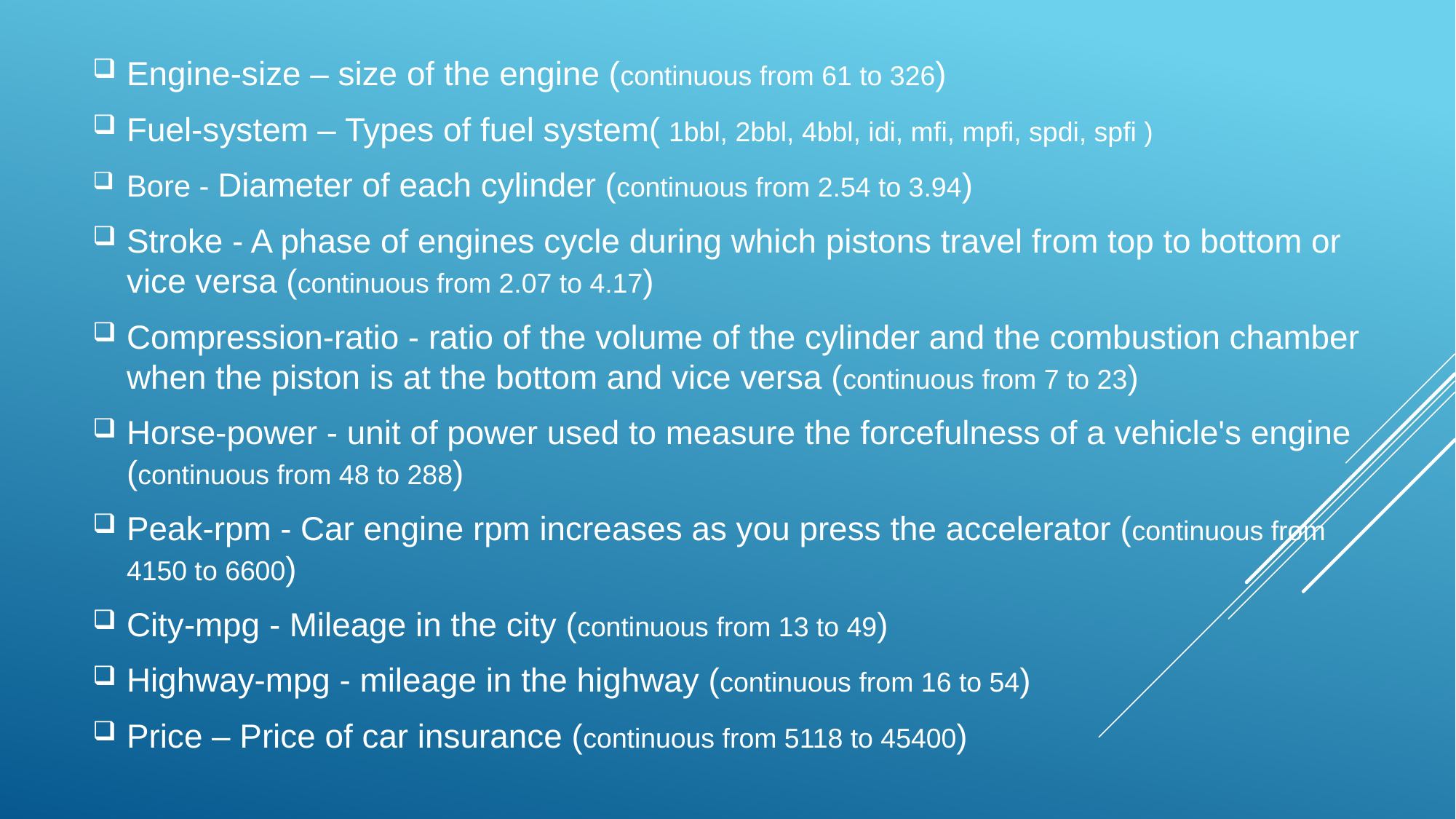

Engine-size – size of the engine (continuous from 61 to 326)
Fuel-system – Types of fuel system( 1bbl, 2bbl, 4bbl, idi, mfi, mpfi, spdi, spfi )
Bore - Diameter of each cylinder (continuous from 2.54 to 3.94)
Stroke - A phase of engines cycle during which pistons travel from top to bottom or vice versa (continuous from 2.07 to 4.17)
Compression-ratio - ratio of the volume of the cylinder and the combustion chamber when the piston is at the bottom and vice versa (continuous from 7 to 23)
Horse-power - unit of power used to measure the forcefulness of a vehicle's engine (continuous from 48 to 288)
Peak-rpm - Car engine rpm increases as you press the accelerator (continuous from 4150 to 6600)
City-mpg - Mileage in the city (continuous from 13 to 49)
Highway-mpg - mileage in the highway (continuous from 16 to 54)
Price – Price of car insurance (continuous from 5118 to 45400)